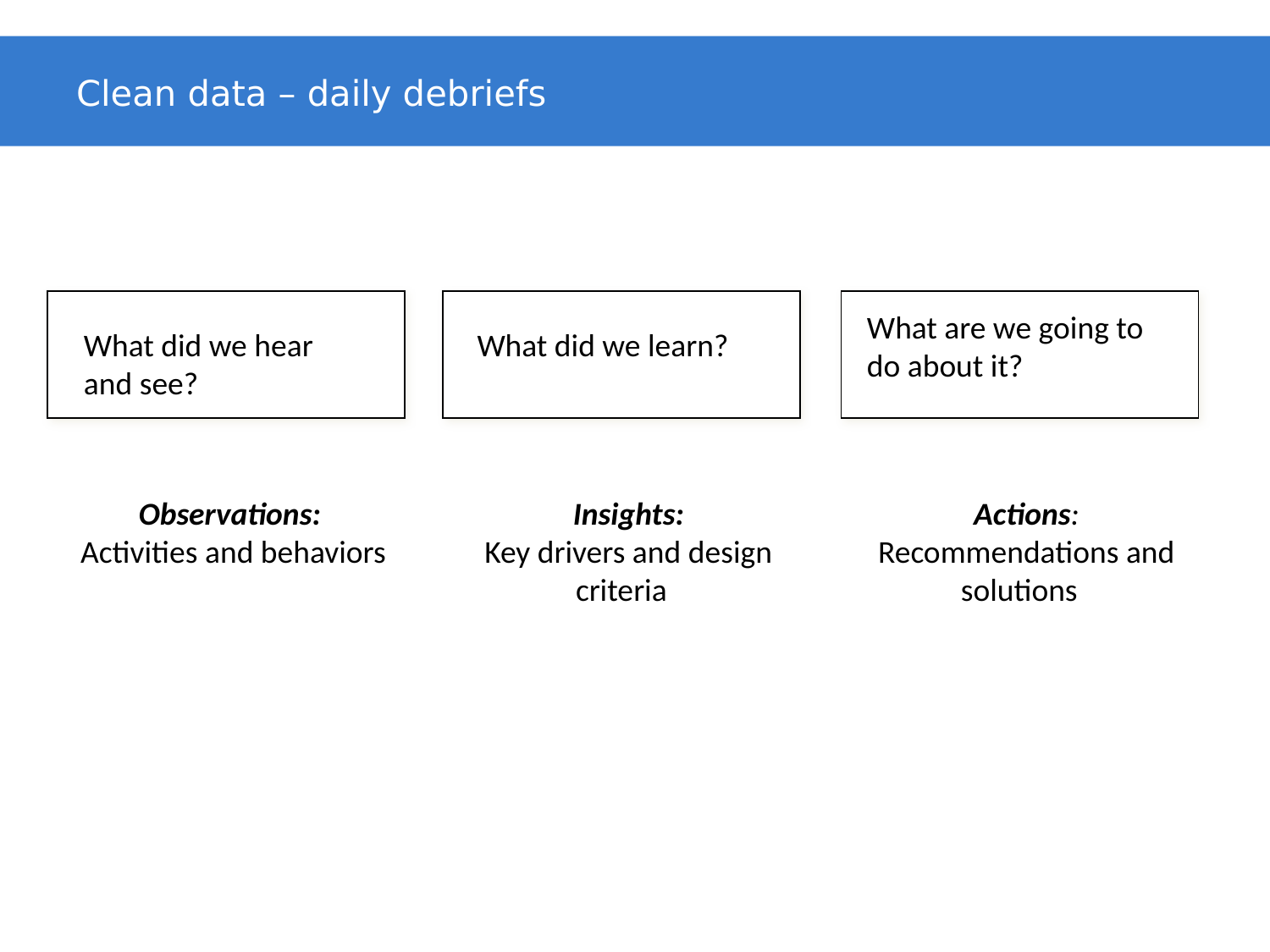

# Clean data – daily debriefs

What are we going to do about it?
What did we hear and see?
What did we learn?
Observations:
Activities and behaviors
Insights:
Key drivers and design criteria
Actions:
Recommendations and solutions